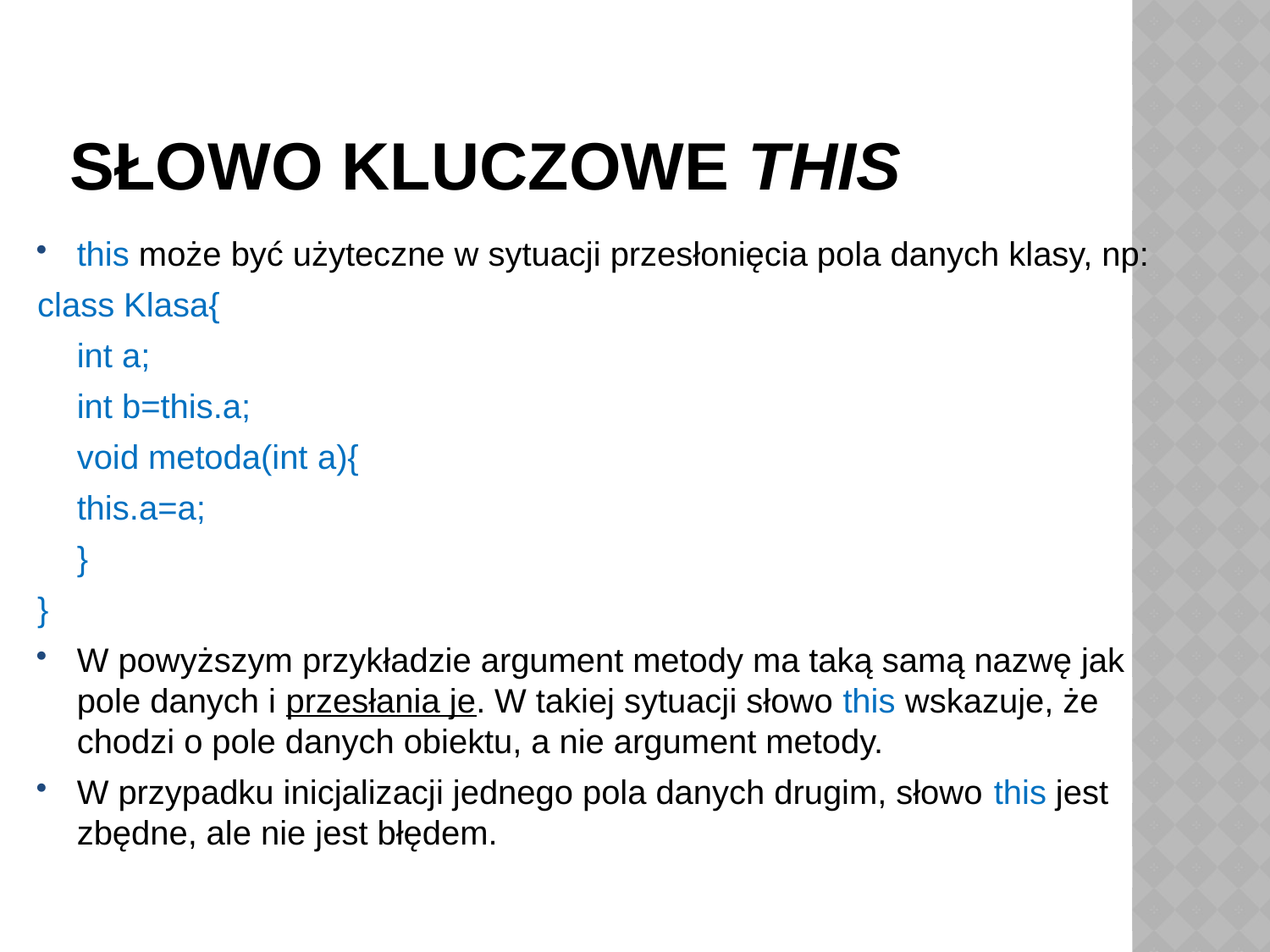

# Słowo kluczowe this
this może być użyteczne w sytuacji przesłonięcia pola danych klasy, np:
class Klasa{
	int a;
	int b=this.a;
	void metoda(int a){
		this.a=a;
	}
}
W powyższym przykładzie argument metody ma taką samą nazwę jak pole danych i przesłania je. W takiej sytuacji słowo this wskazuje, że chodzi o pole danych obiektu, a nie argument metody.
W przypadku inicjalizacji jednego pola danych drugim, słowo this jest zbędne, ale nie jest błędem.